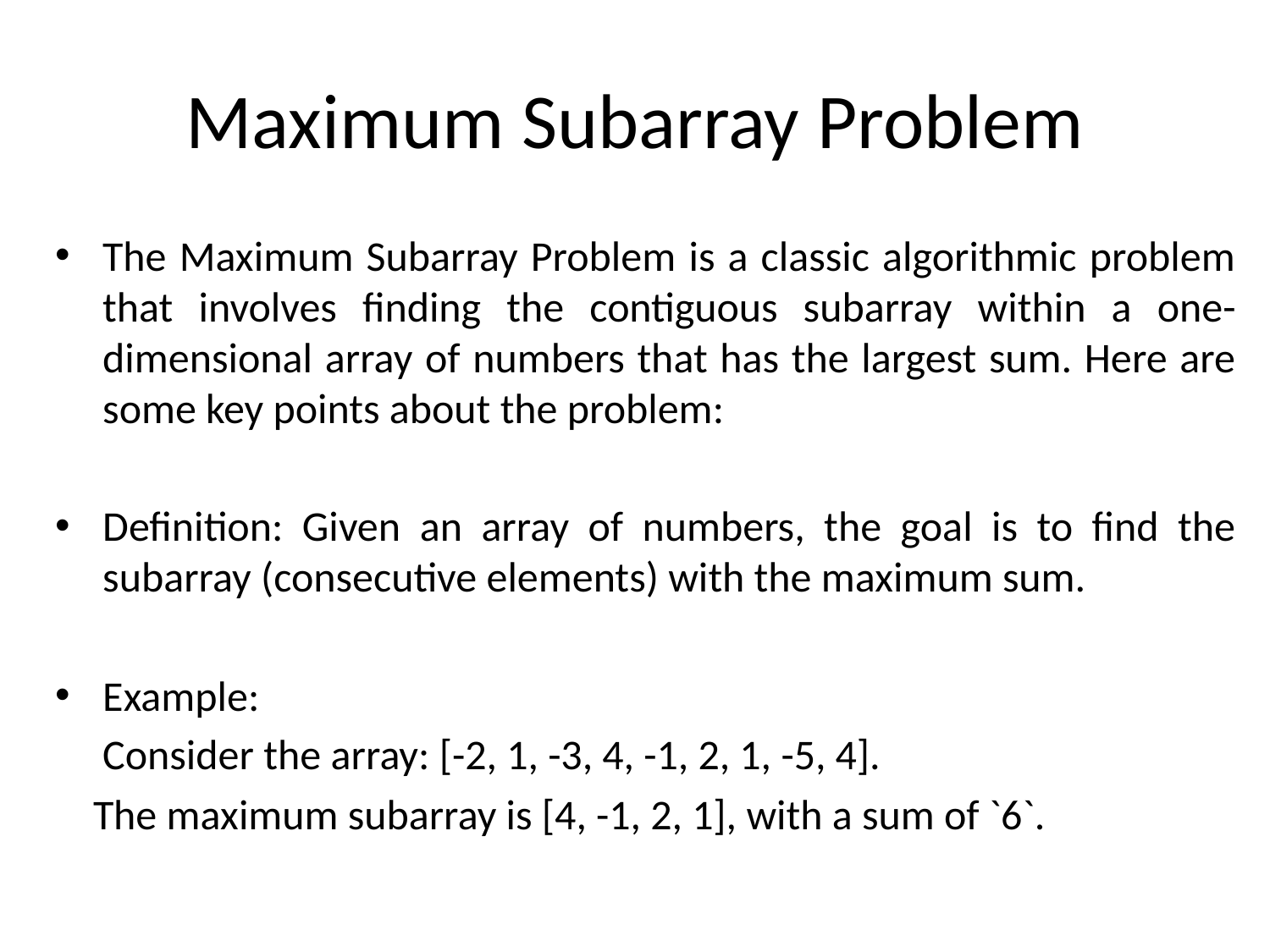

# Maximum Subarray Problem
The Maximum Subarray Problem is a classic algorithmic problem that involves finding the contiguous subarray within a one-dimensional array of numbers that has the largest sum. Here are some key points about the problem:

Definition: Given an array of numbers, the goal is to find the subarray (consecutive elements) with the maximum sum.

Example:
     Consider the array: [-2, 1, -3, 4, -1, 2, 1, -5, 4].
    The maximum subarray is [4, -1, 2, 1], with a sum of `6`.